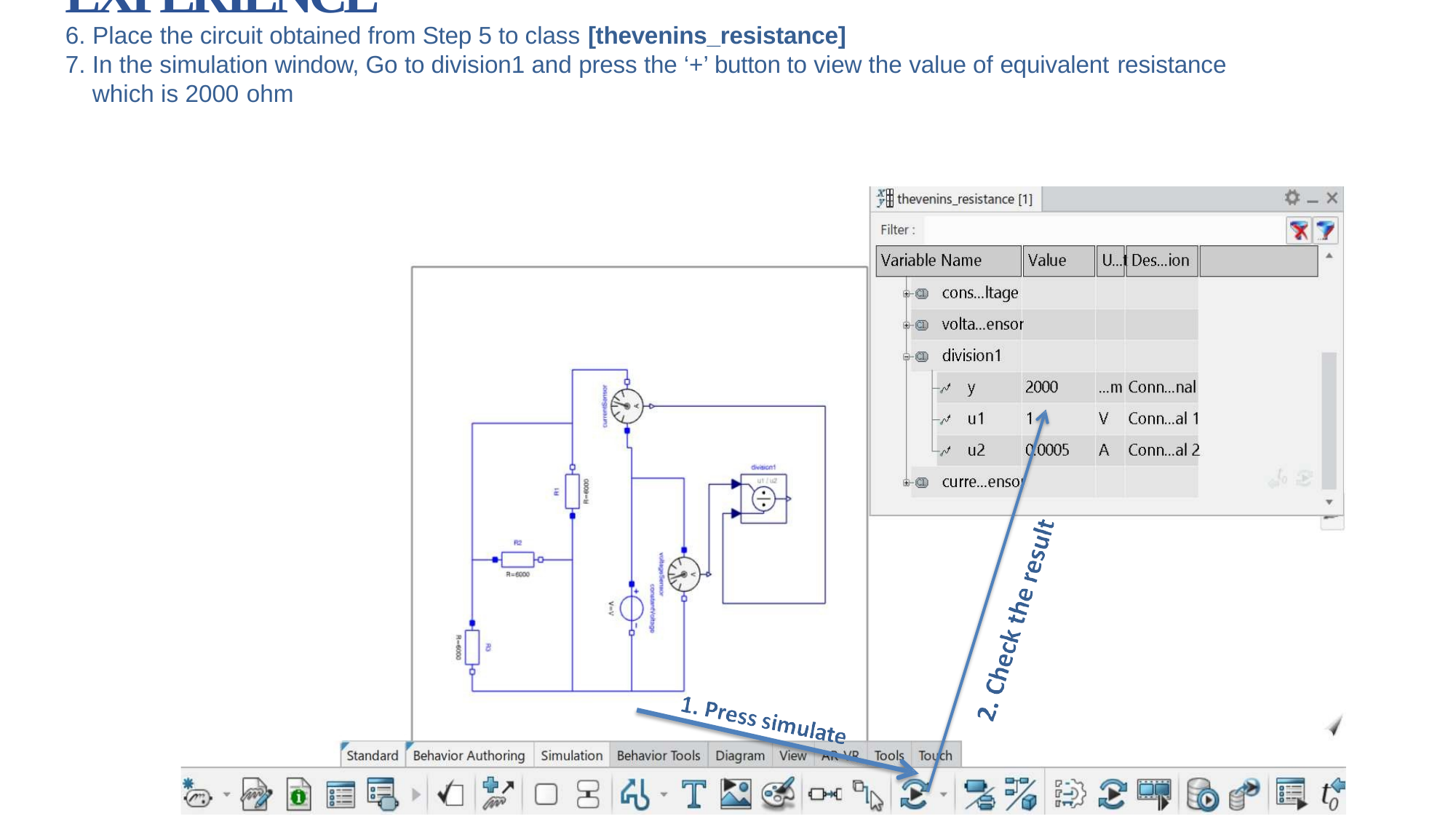

# SIMULATIONIN 3D EXPERIENCE
Place the circuit obtained from Step 5 to class [thevenins_resistance]
In the simulation window, Go to division1 and press the ‘+’ button to view the value of equivalent resistance
    which is 2000 ohm

.
.